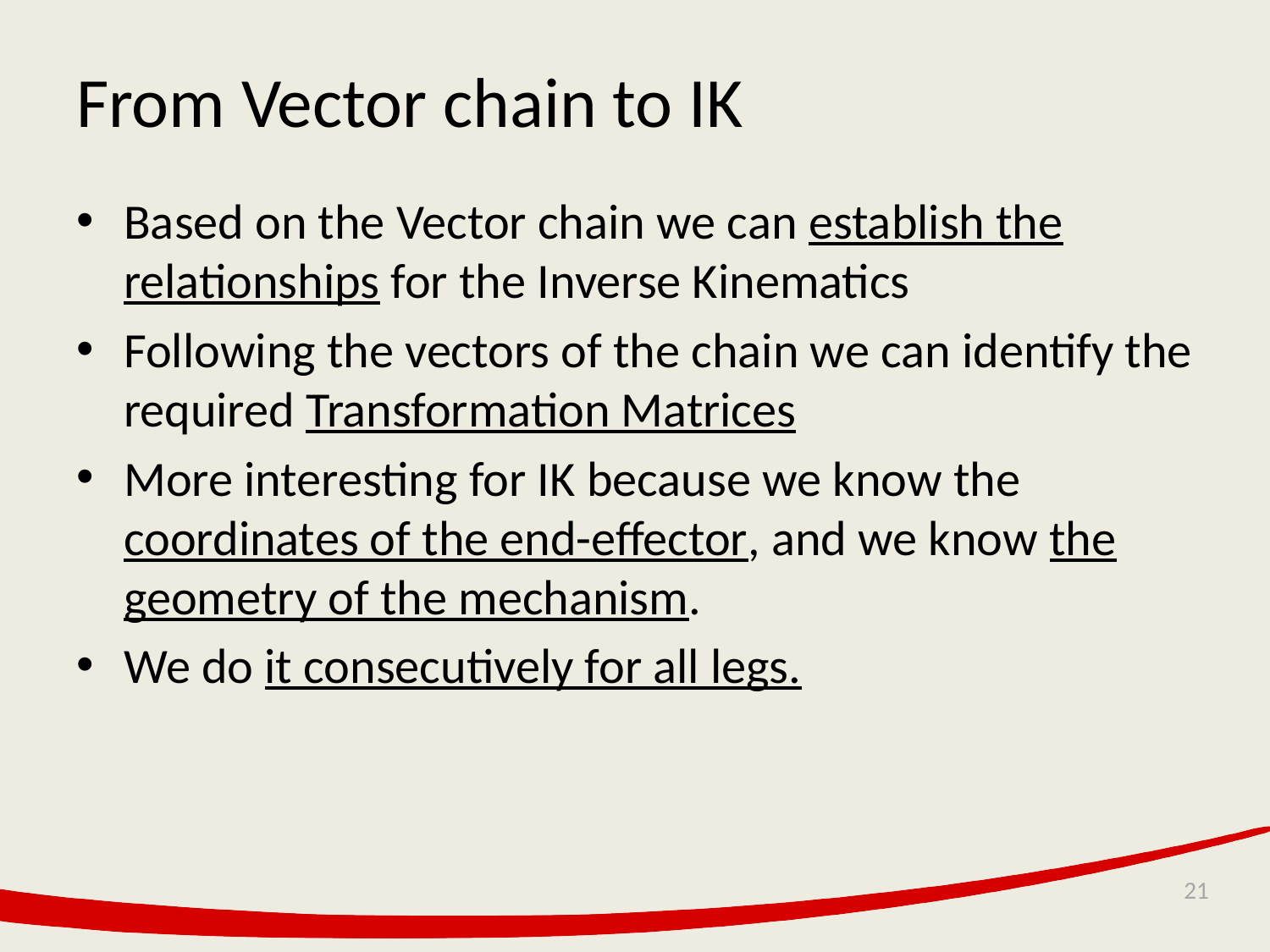

# From Vector chain to IK
Based on the Vector chain we can establish the relationships for the Inverse Kinematics
Following the vectors of the chain we can identify the required Transformation Matrices
More interesting for IK because we know the coordinates of the end-effector, and we know the geometry of the mechanism.
We do it consecutively for all legs.